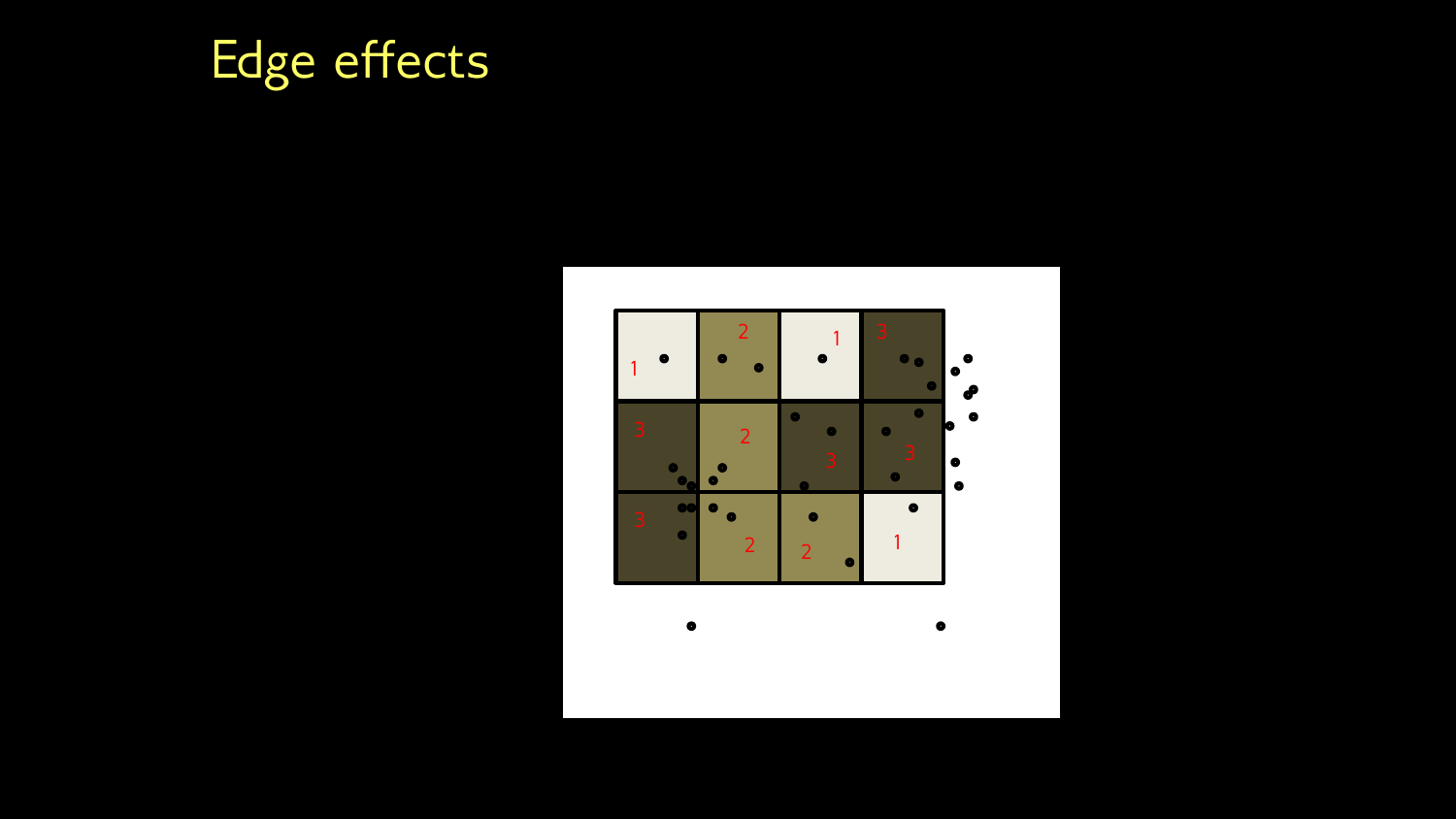

Edge effects

2
3
1
1

3

2

3
3

3

1
2
2